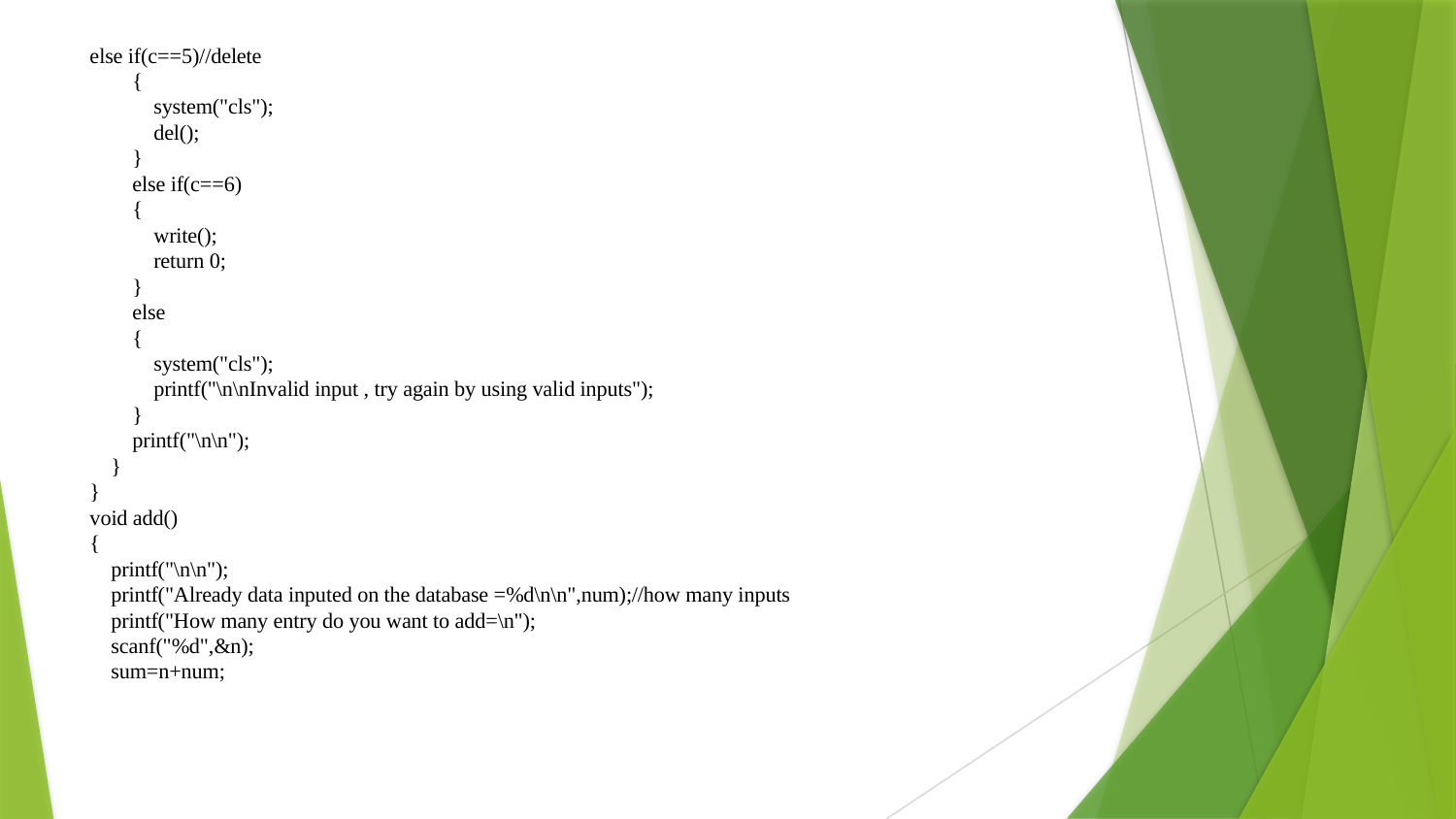

# else if(c==5)//delete { system("cls"); del(); } else if(c==6) { write(); return 0; } else { system("cls"); printf("\n\nInvalid input , try again by using valid inputs"); } printf("\n\n"); } } void add() { printf("\n\n"); printf("Already data inputed on the database =%d\n\n",num);//how many inputs printf("How many entry do you want to add=\n"); scanf("%d",&n); sum=n+num;